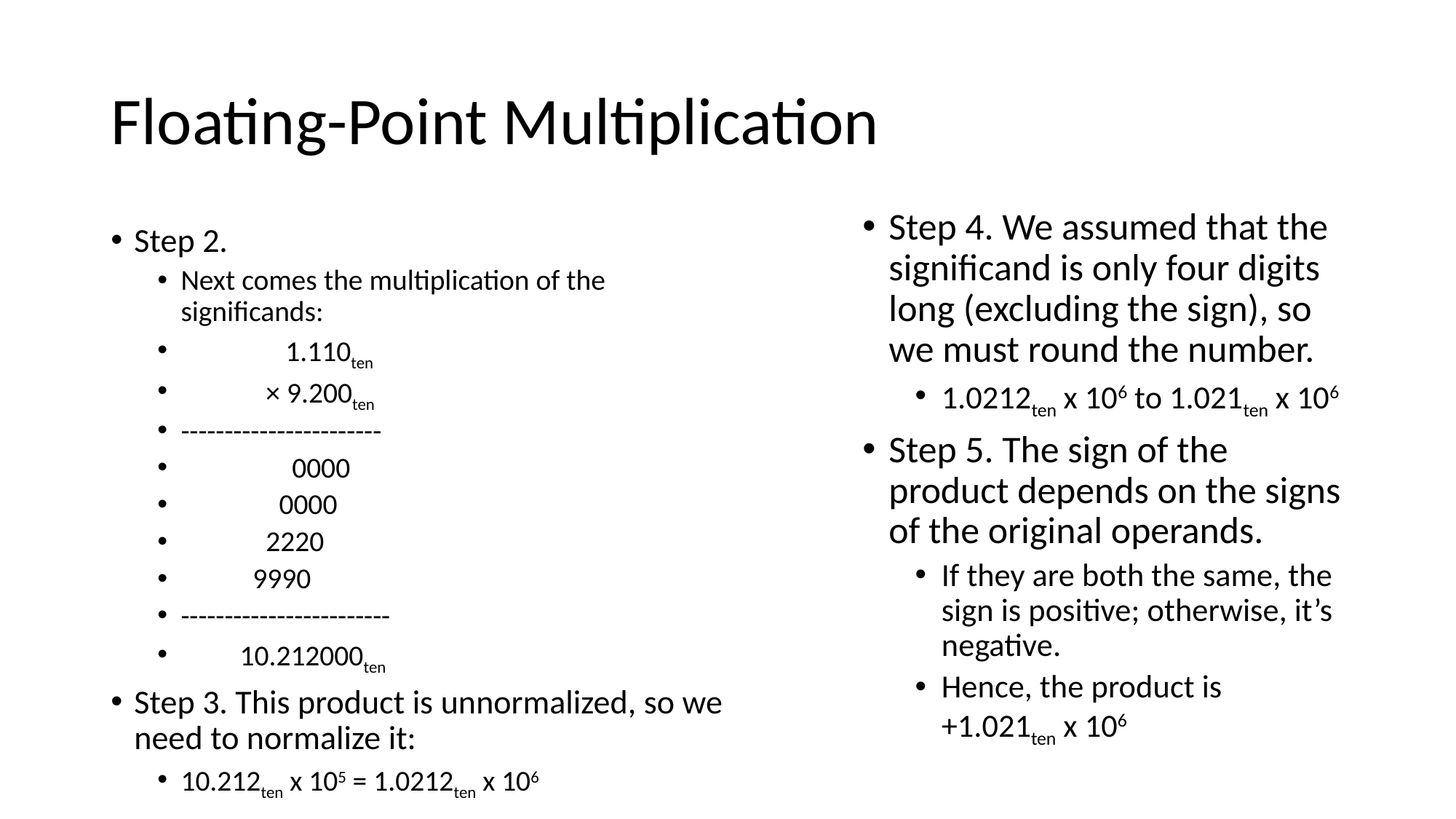

# Floating-Point Multiplication
Step 4. We assumed that the significand is only four digits long (excluding the sign), so we must round the number.
1.0212ten x 106 to 1.021ten x 106
Step 5. The sign of the product depends on the signs of the original operands.
If they are both the same, the sign is positive; otherwise, it’s negative.
Hence, the product is +1.021ten x 106
Step 2.
Next comes the multiplication of the significands:
                1.110ten
             × 9.200ten
-----------------------
                 0000
               0000
             2220
           9990
------------------------
         10.212000ten
Step 3. This product is unnormalized, so we need to normalize it:
10.212ten x 105 = 1.0212ten x 106